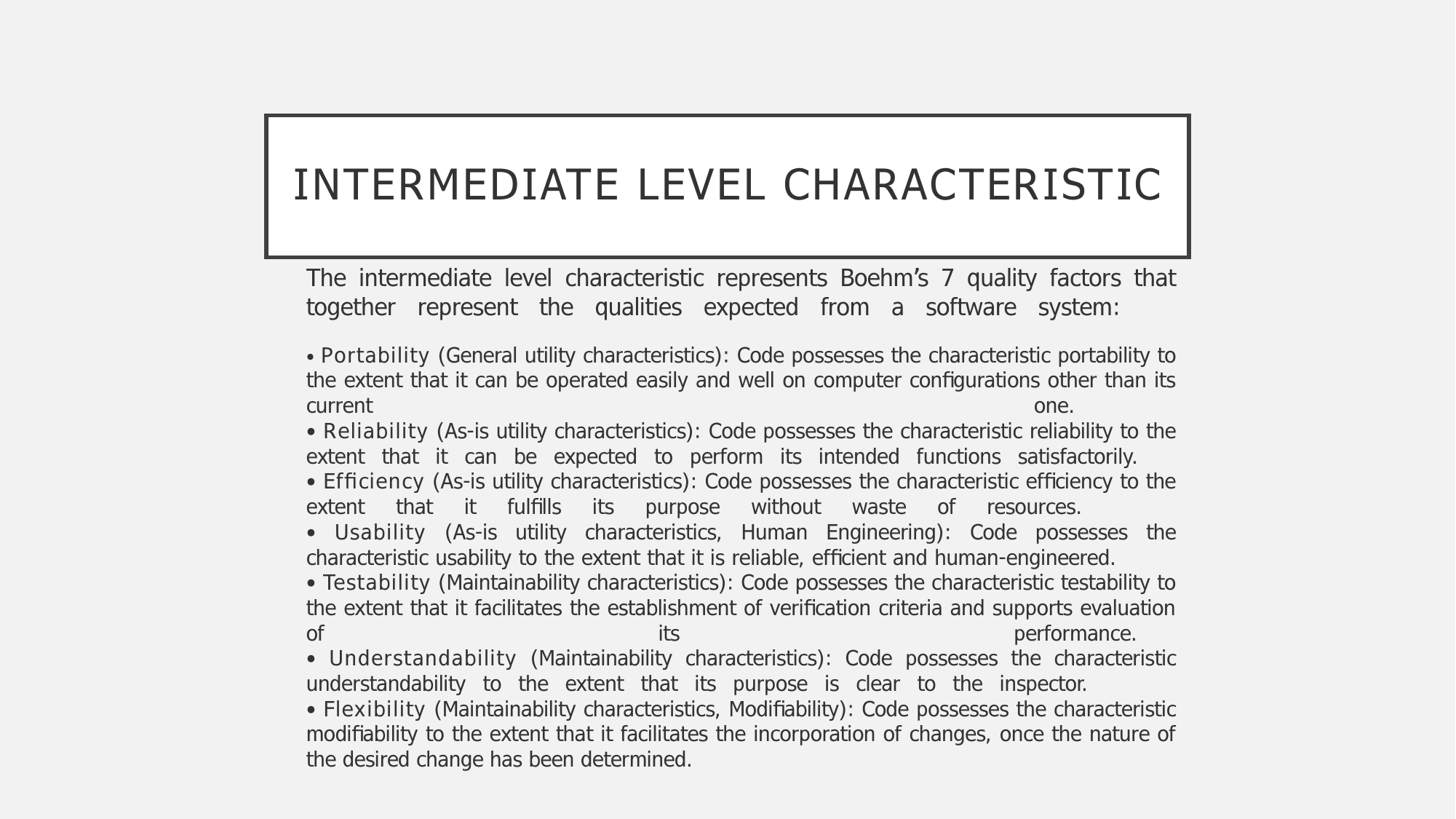

# intermediate level characteristic
The intermediate level characteristic represents Boehm’s 7 quality factors that together represent the qualities expected from a software system:
• Portability (General utility characteristics): Code possesses the characteristic portability to the extent that it can be operated easily and well on computer configurations other than its current one.
• Reliability (As-is utility characteristics): Code possesses the characteristic reliability to the extent that it can be expected to perform its intended functions satisfactorily.
• Efficiency (As-is utility characteristics): Code possesses the characteristic efficiency to the extent that it fulfills its purpose without waste of resources.
• Usability (As-is utility characteristics, Human Engineering): Code possesses the characteristic usability to the extent that it is reliable, efficient and human-engineered.
• Testability (Maintainability characteristics): Code possesses the characteristic testability to the extent that it facilitates the establishment of verification criteria and supports evaluation of its performance.
• Understandability (Maintainability characteristics): Code possesses the characteristic understandability to the extent that its purpose is clear to the inspector.
• Flexibility (Maintainability characteristics, Modifiability): Code possesses the characteristic modifiability to the extent that it facilitates the incorporation of changes, once the nature of the desired change has been determined.